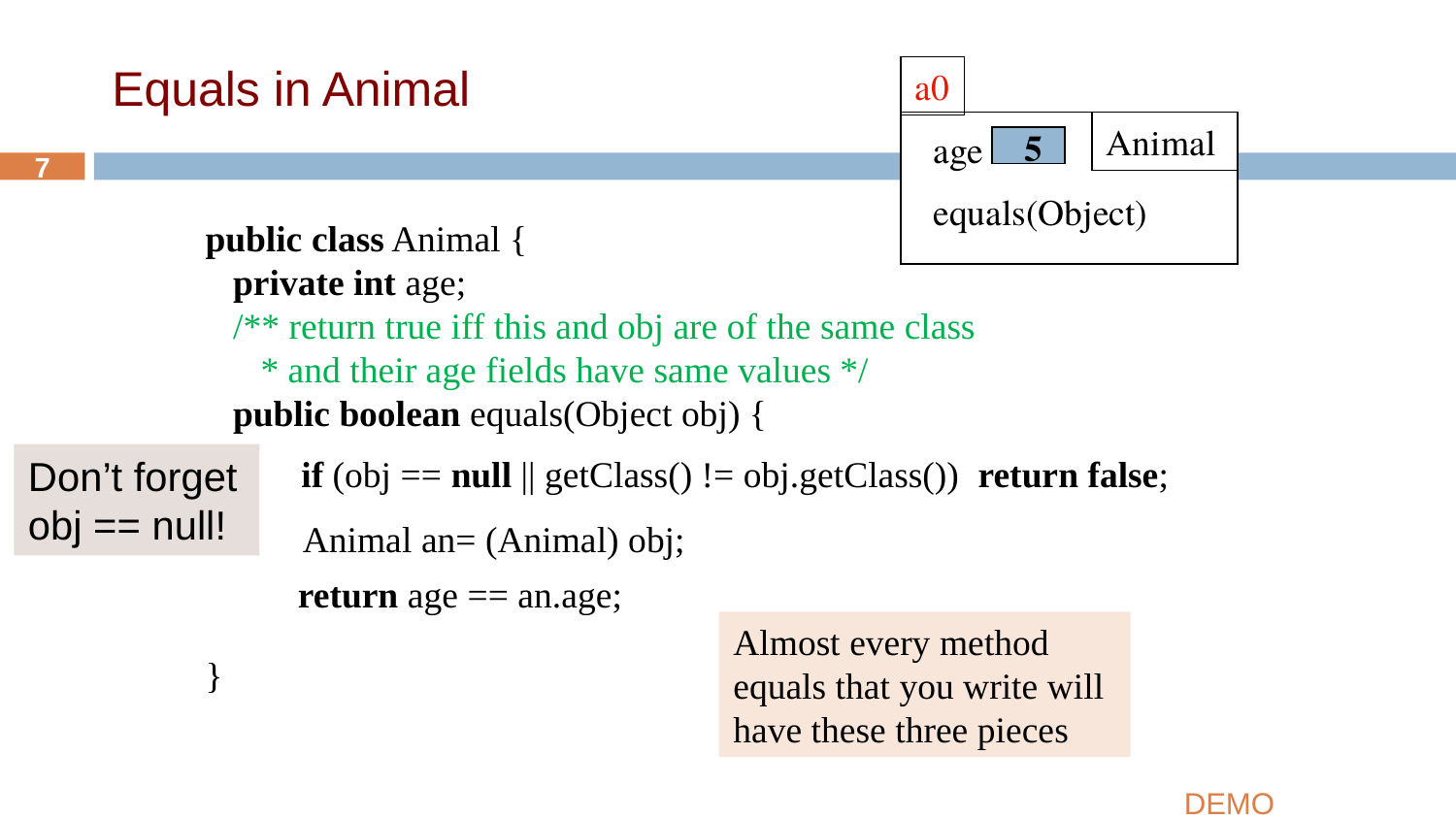

# Equals in Animal
a0

Animal
age
equals(Object)

5
7
public class Animal {
   private int age;
   /** return true iff this and obj are of the same class
      * and their age fields have same values */
   public boolean equals(Object obj) {

}
Don’t forget obj == null!
if (obj == null || getClass() != obj.getClass())  return false;
Animal an= (Animal) obj;
return age == an.age;
Almost every method equals that you write will have these three pieces
DEMO